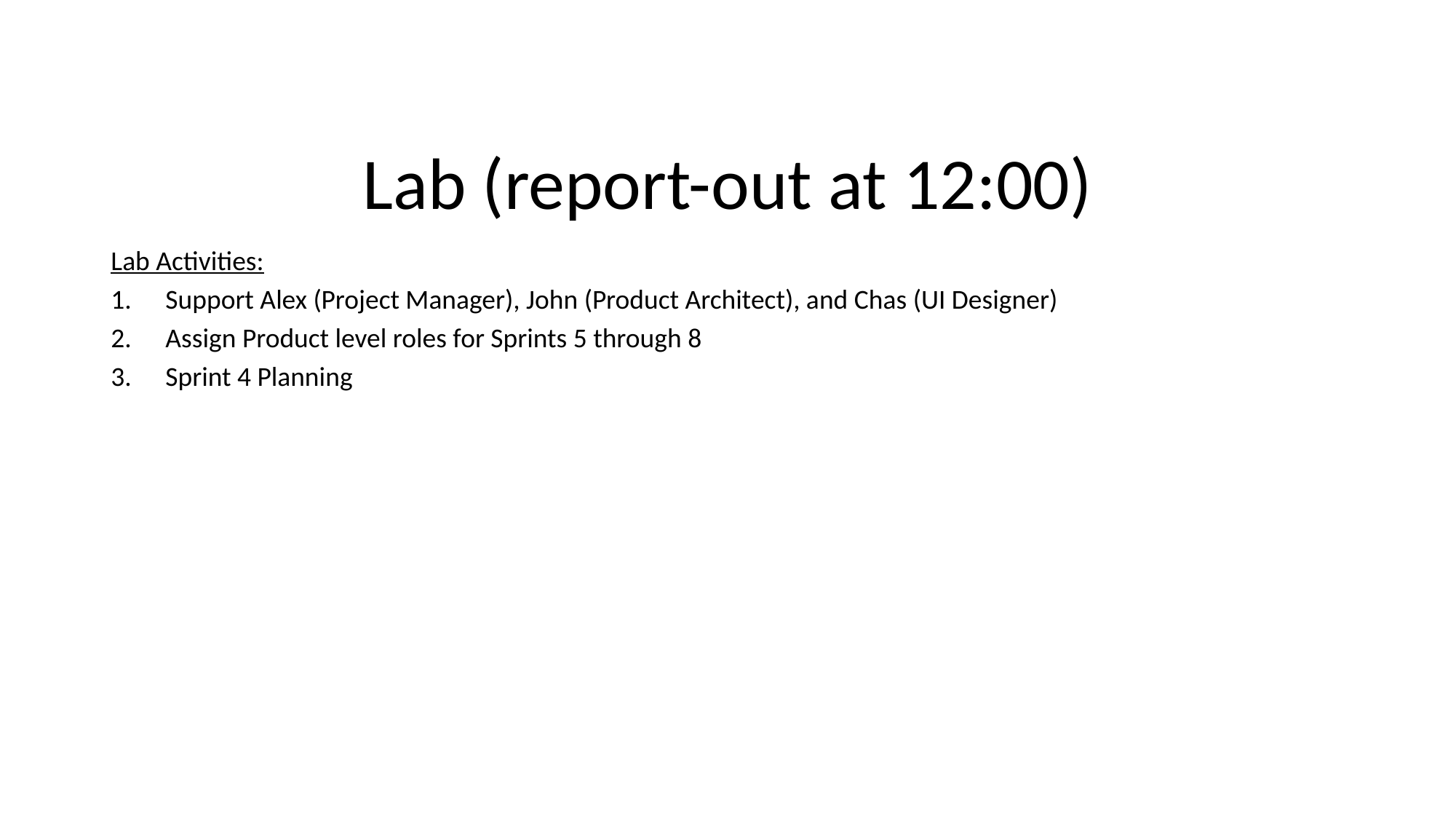

# Lab (report-out at 12:00)
Lab Activities:
Support Alex (Project Manager), John (Product Architect), and Chas (UI Designer)
Assign Product level roles for Sprints 5 through 8
Sprint 4 Planning